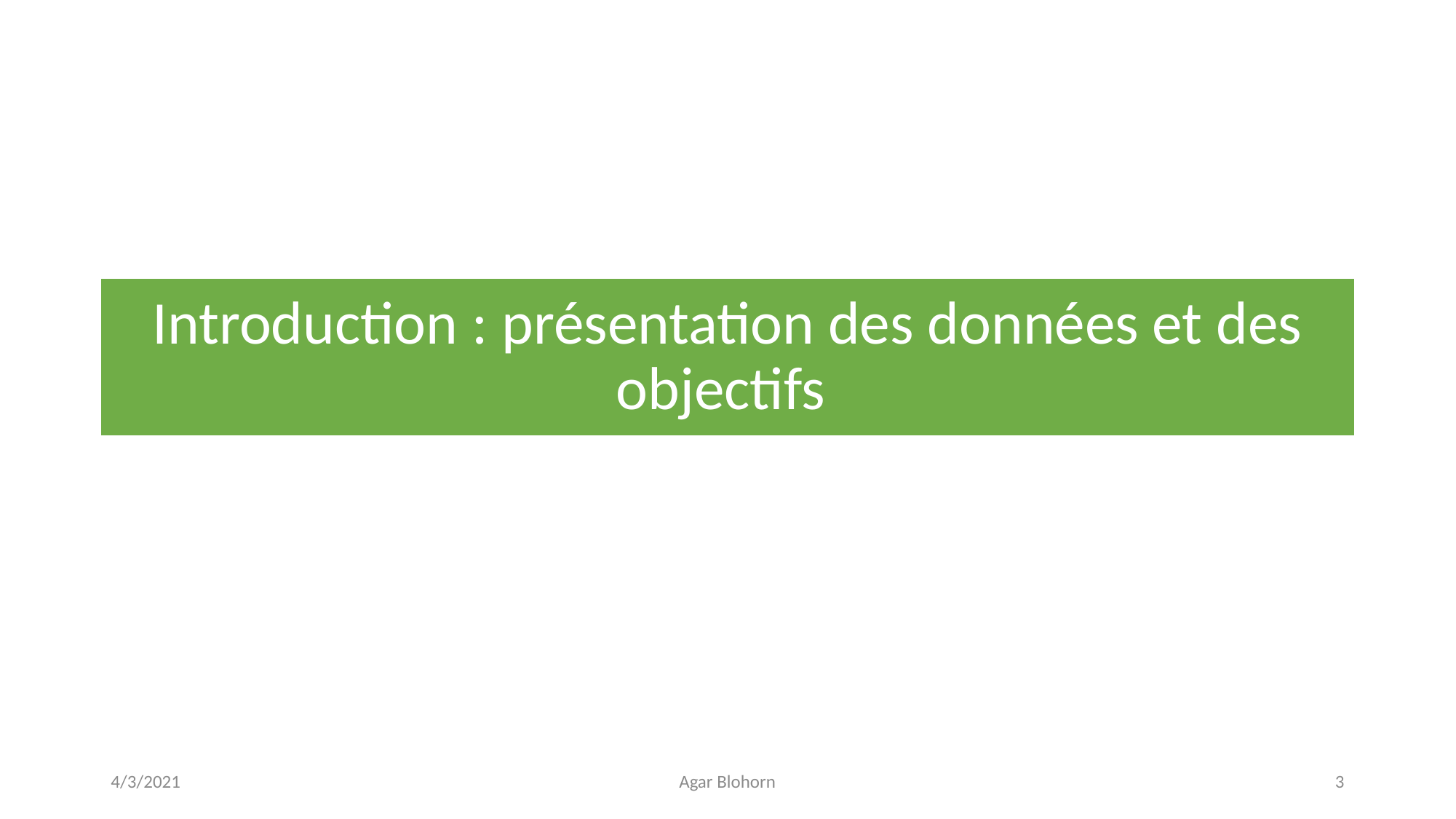

# Introduction : présentation des données et des objectifs
4/3/2021
Agar Blohorn
3